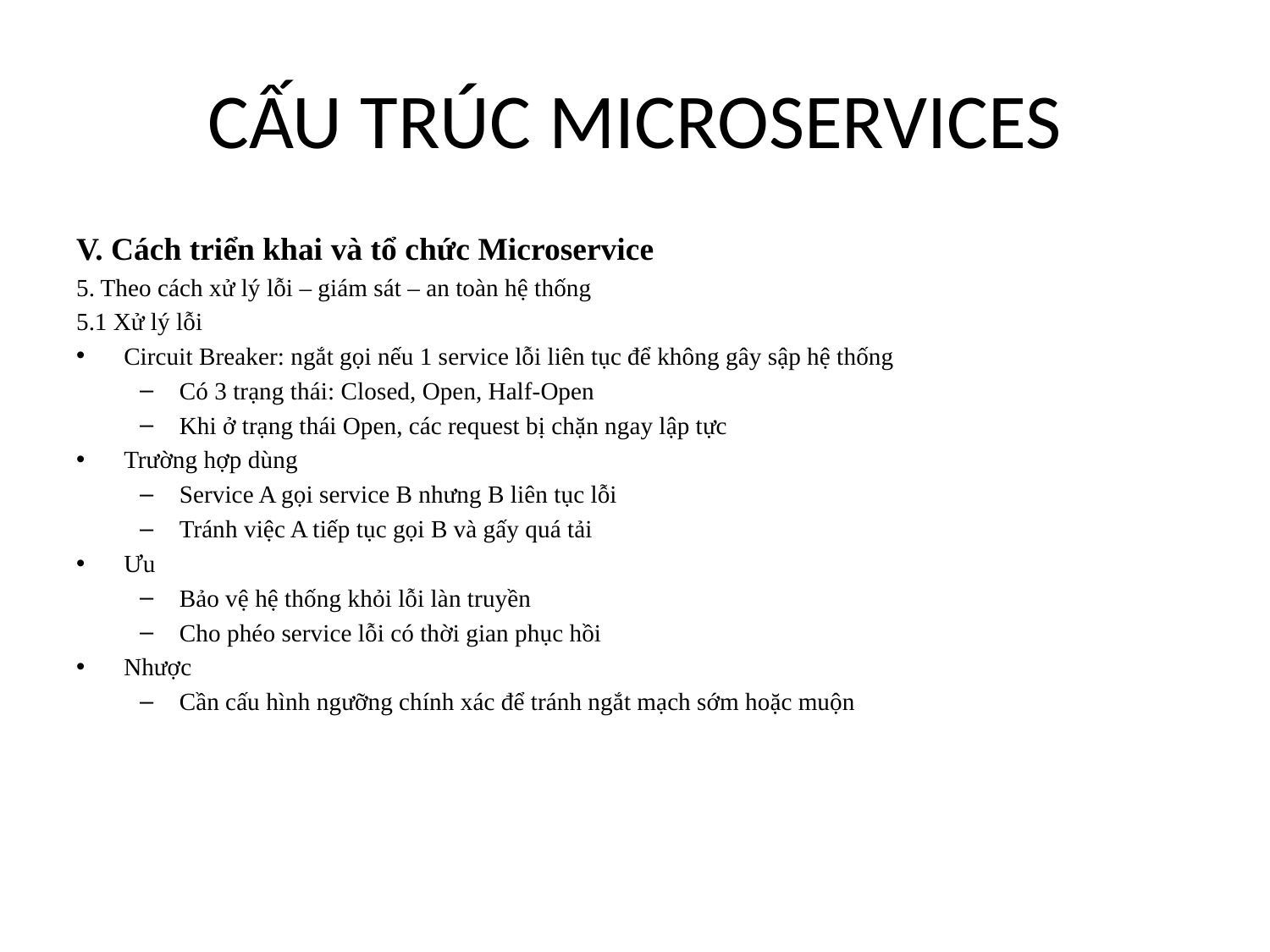

# CẤU TRÚC MICROSERVICES
V. Cách triển khai và tổ chức Microservice
5. Theo cách xử lý lỗi – giám sát – an toàn hệ thống
5.1 Xử lý lỗi
Circuit Breaker: ngắt gọi nếu 1 service lỗi liên tục để không gây sập hệ thống
Có 3 trạng thái: Closed, Open, Half-Open
Khi ở trạng thái Open, các request bị chặn ngay lập tực
Trường hợp dùng
Service A gọi service B nhưng B liên tục lỗi
Tránh việc A tiếp tục gọi B và gấy quá tải
Ưu
Bảo vệ hệ thống khỏi lỗi làn truyền
Cho phéo service lỗi có thời gian phục hồi
Nhược
Cần cấu hình ngưỡng chính xác để tránh ngắt mạch sớm hoặc muộn